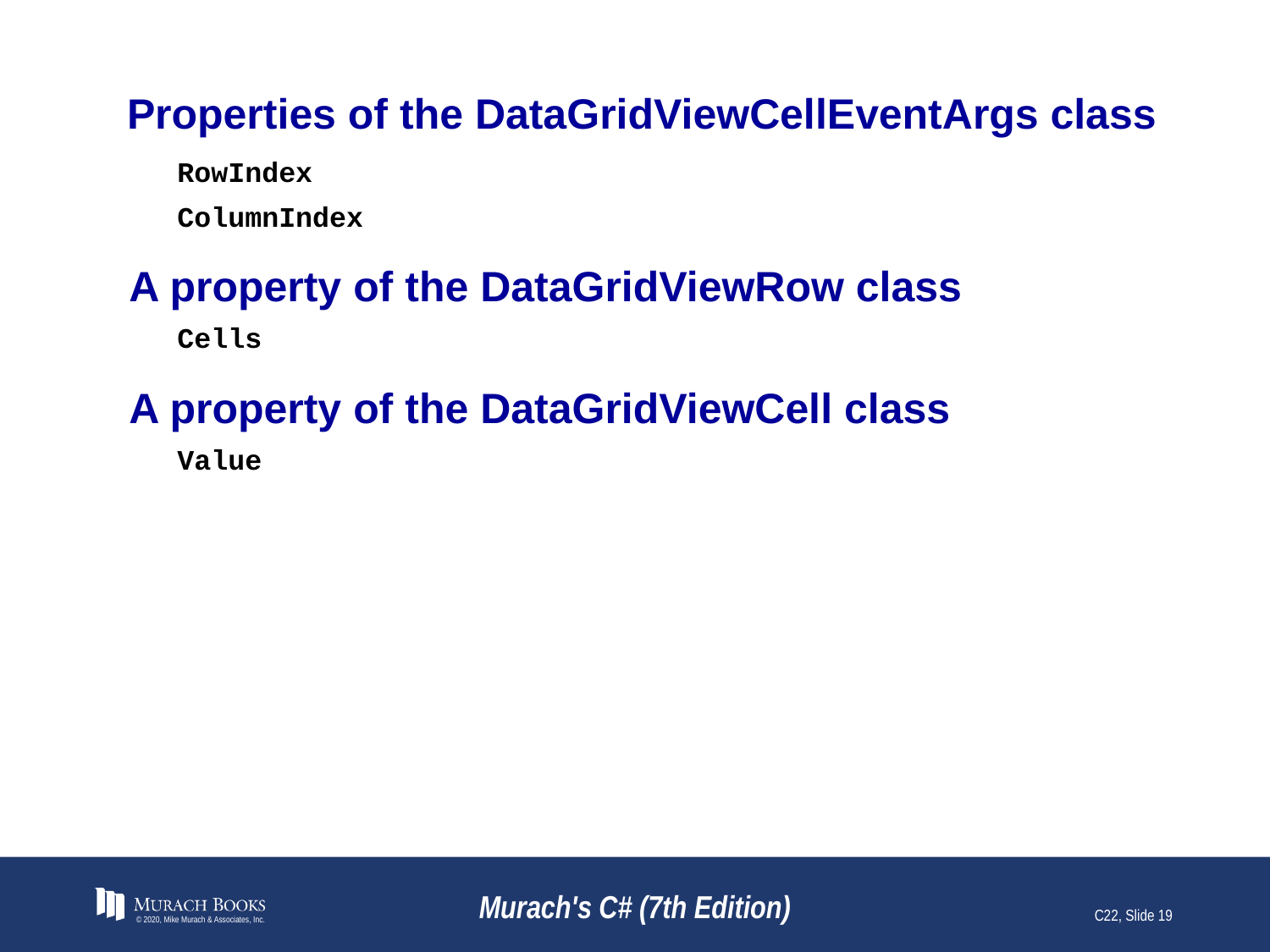

# Properties of the DataGridViewCellEventArgs class
RowIndex
ColumnIndex
A property of the DataGridViewRow class
Cells
A property of the DataGridViewCell class
Value

© 2020, Mike Murach & Associates, Inc.
Murach's C# (7th Edition)

C22, Slide 19